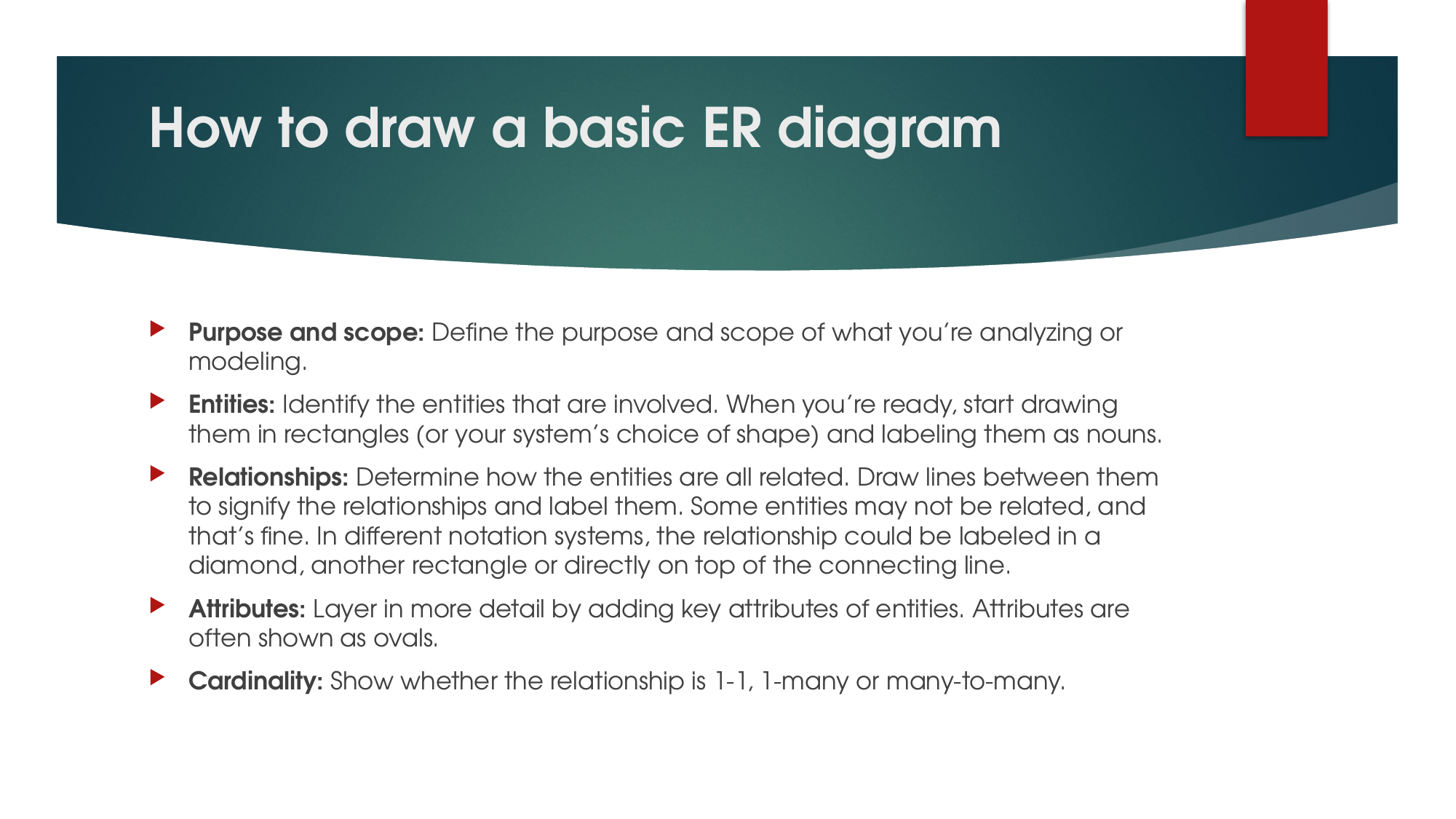

# How to draw a basic ER diagram
Purpose and scope: Define the purpose and scope of what you’re analyzing or modeling.
Entities: Identify the entities that are involved. When you’re ready, start drawing them in rectangles (or your system’s choice of shape) and labeling them as nouns.
Relationships: Determine how the entities are all related. Draw lines between them to signify the relationships and label them. Some entities may not be related, and that’s fine. In different notation systems, the relationship could be labeled in a diamond, another rectangle or directly on top of the connecting line.
Attributes: Layer in more detail by adding key attributes of entities. Attributes are often shown as ovals.
Cardinality: Show whether the relationship is 1-1, 1-many or many-to-many.